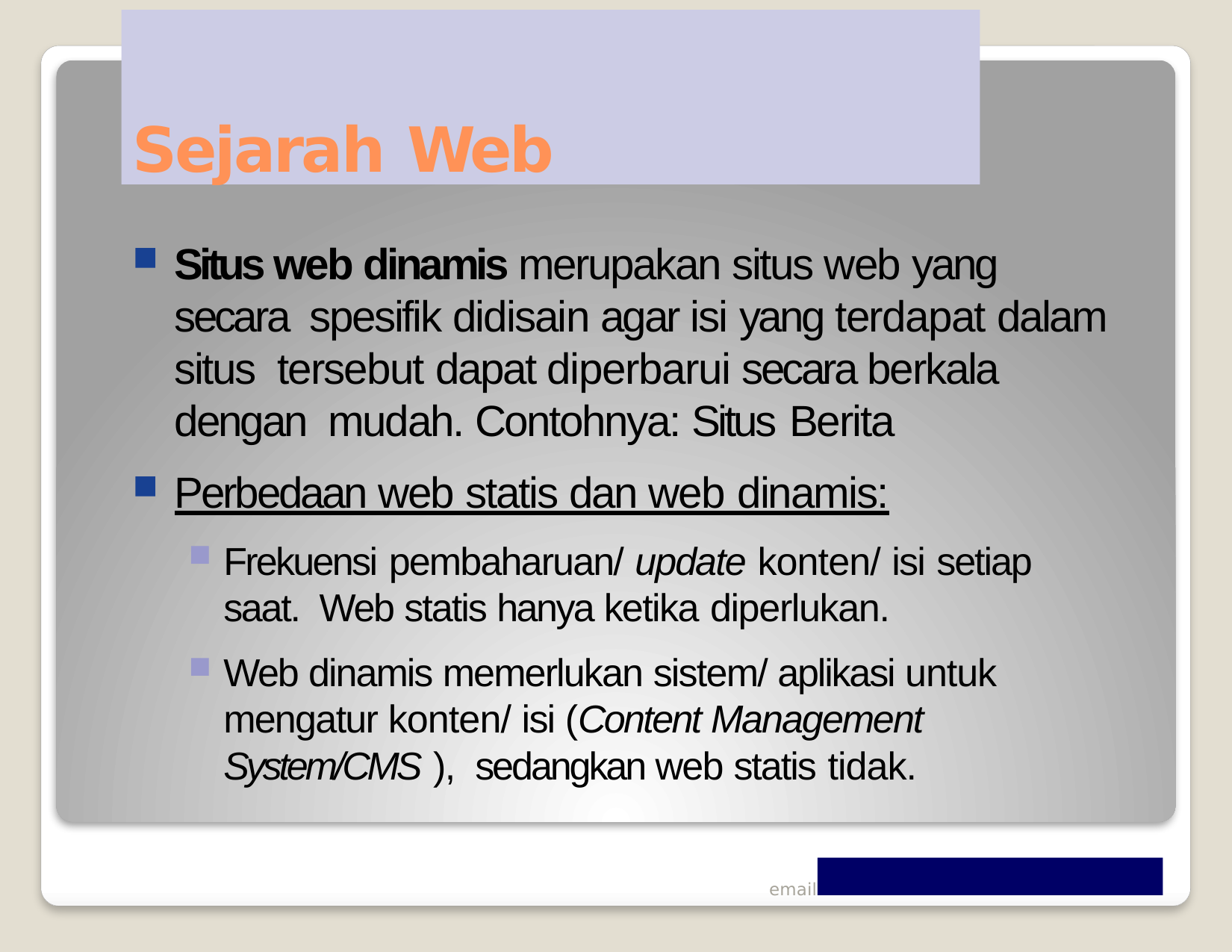

# Sejarah Web
Situs web dinamis merupakan situs web yang secara  spesifik didisain agar isi yang terdapat dalam situs  tersebut dapat diperbarui secara berkala dengan  mudah. Contohnya: Situs Berita
Perbedaan web statis dan web dinamis:
Frekuensi pembaharuan/ update konten/ isi setiap saat.  Web statis hanya ketika diperlukan.
Web dinamis memerlukan sistem/ aplikasi untuk  mengatur konten/ isi (Content Management System/CMS ),  sedangkan web statis tidak.

email